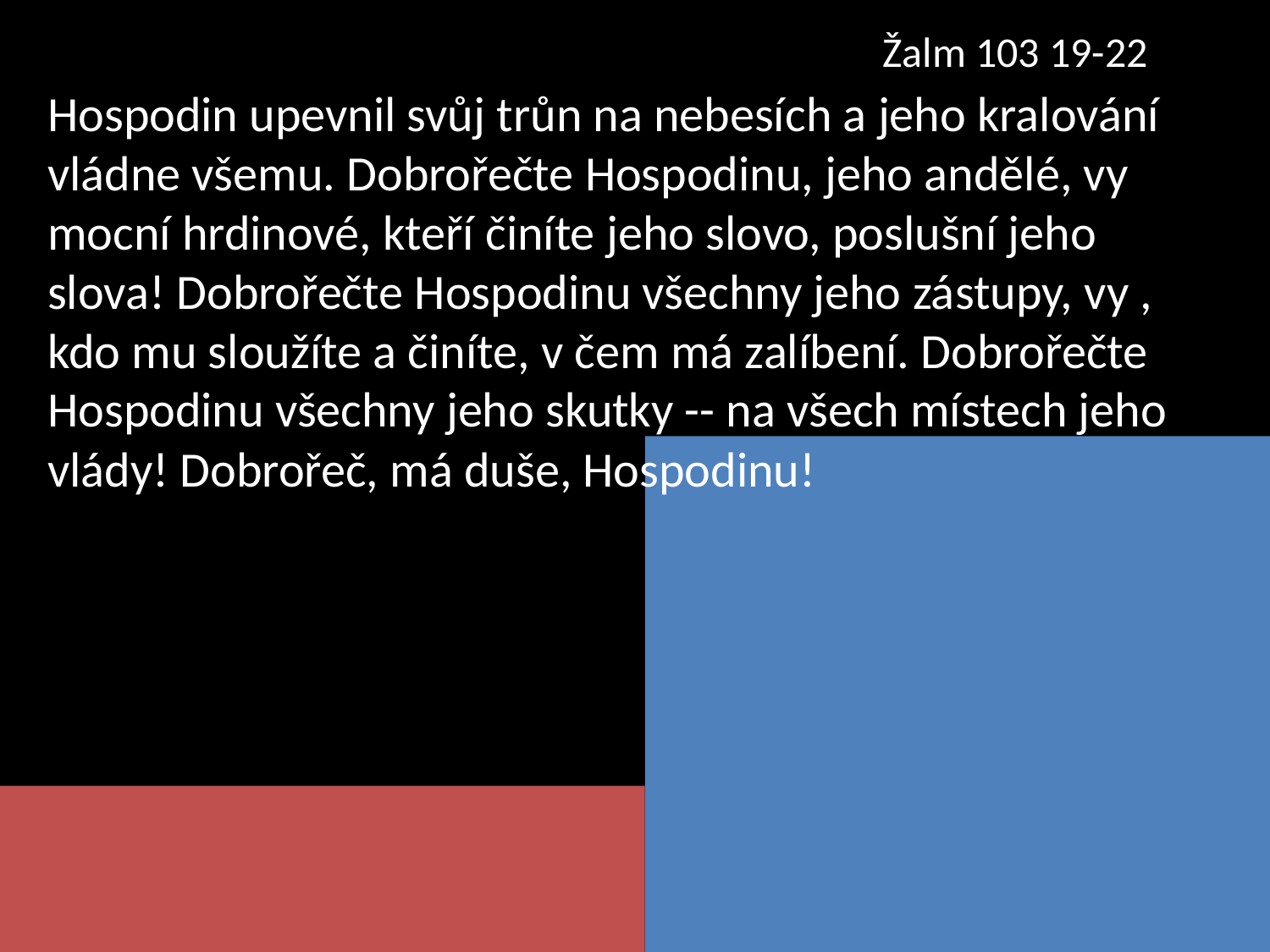

Žalm 103 19-22
Hospodin upevnil svůj trůn na nebesích a jeho kralování vládne všemu. Dobrořečte Hospodinu, jeho andělé, vy mocní hrdinové, kteří činíte jeho slovo, poslušní jeho slova! Dobrořečte Hospodinu všechny jeho zástupy, vy , kdo mu sloužíte a činíte, v čem má zalíbení. Dobrořečte Hospodinu všechny jeho skutky -- na všech místech jeho vlády! Dobrořeč, má duše, Hospodinu!